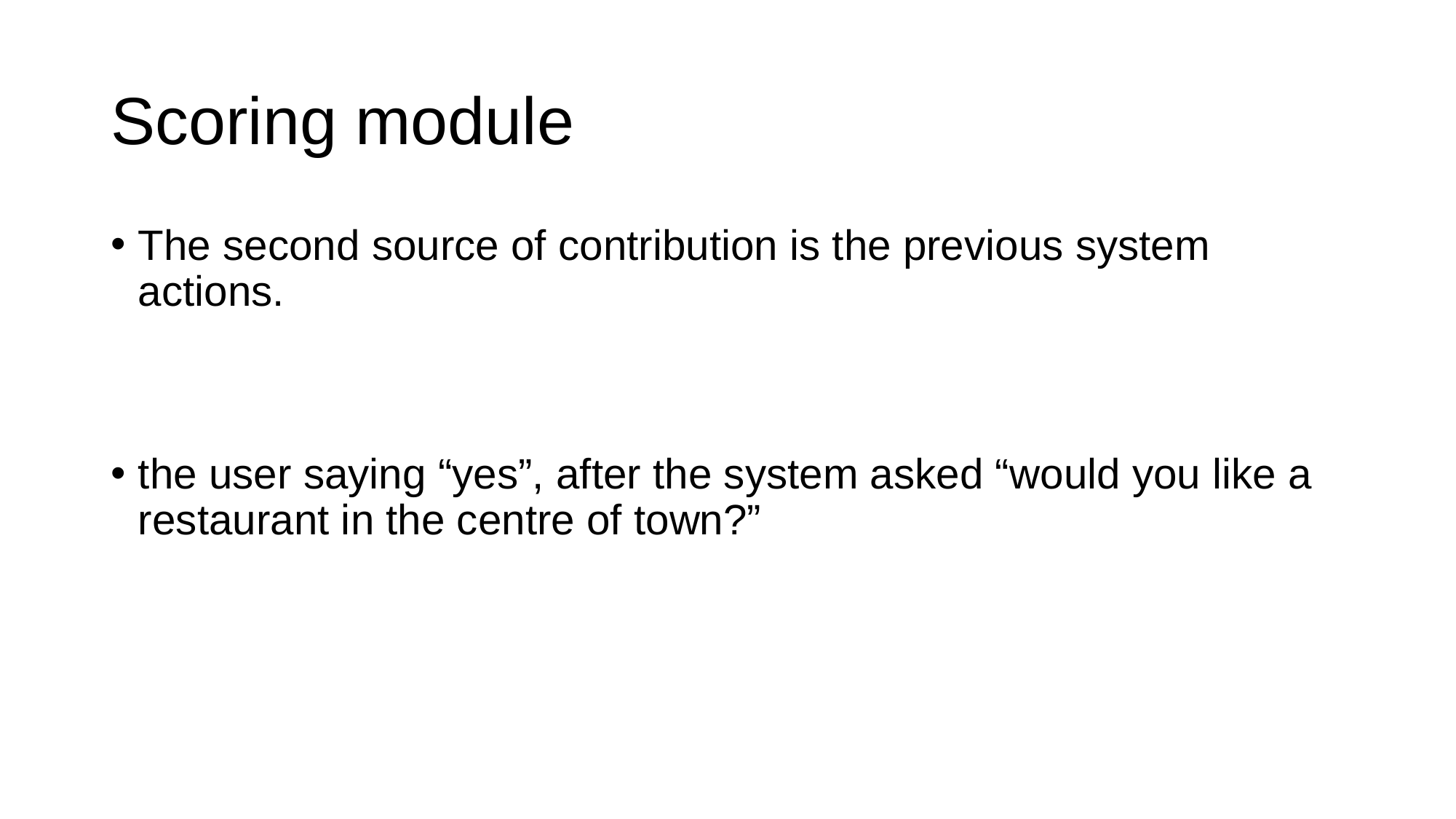

# Scoring module
The second source of contribution is the previous system actions.

the user saying “yes”, after the system asked “would you like a restaurant in the centre of town?”